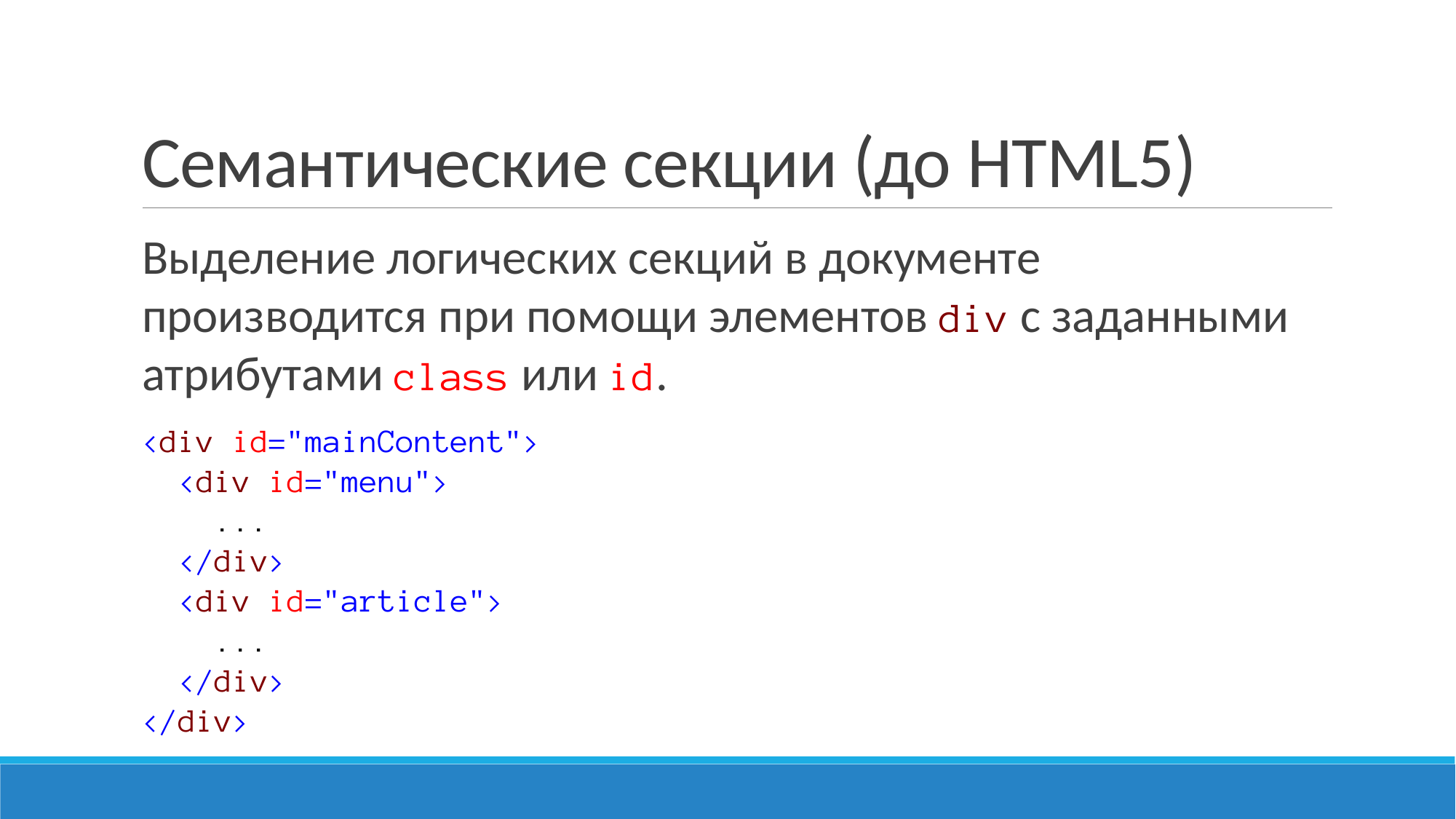

# Семантические секции (до HTML5)
Выделение логических секций в документе производится при помощи элементов div с заданными атрибутами class или id.
<div id="mainContent">
  <div id="menu">
    ...
  </div>
  <div id="article">
    ...
  </div>
</div>